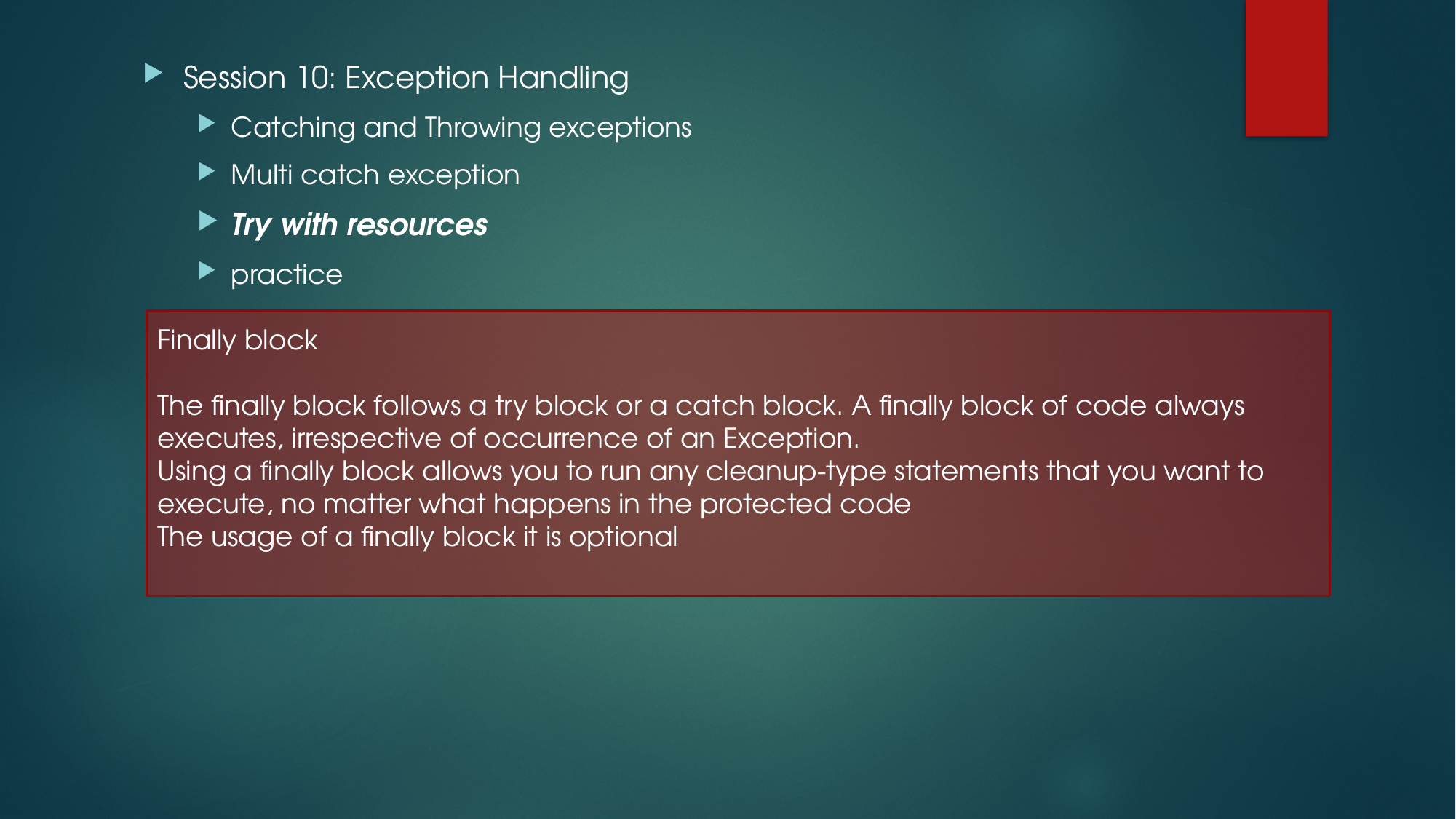

Session 10: Exception Handling
Catching and Throwing exceptions
Multi catch exception
Try with resources
practice

Finally block

The finally block follows a try block or a catch block. A finally block of code always executes, irrespective of occurrence of an Exception.
Using a finally block allows you to run any cleanup-type statements that you want to execute, no matter what happens in the protected code
The usage of a finally block it is optional